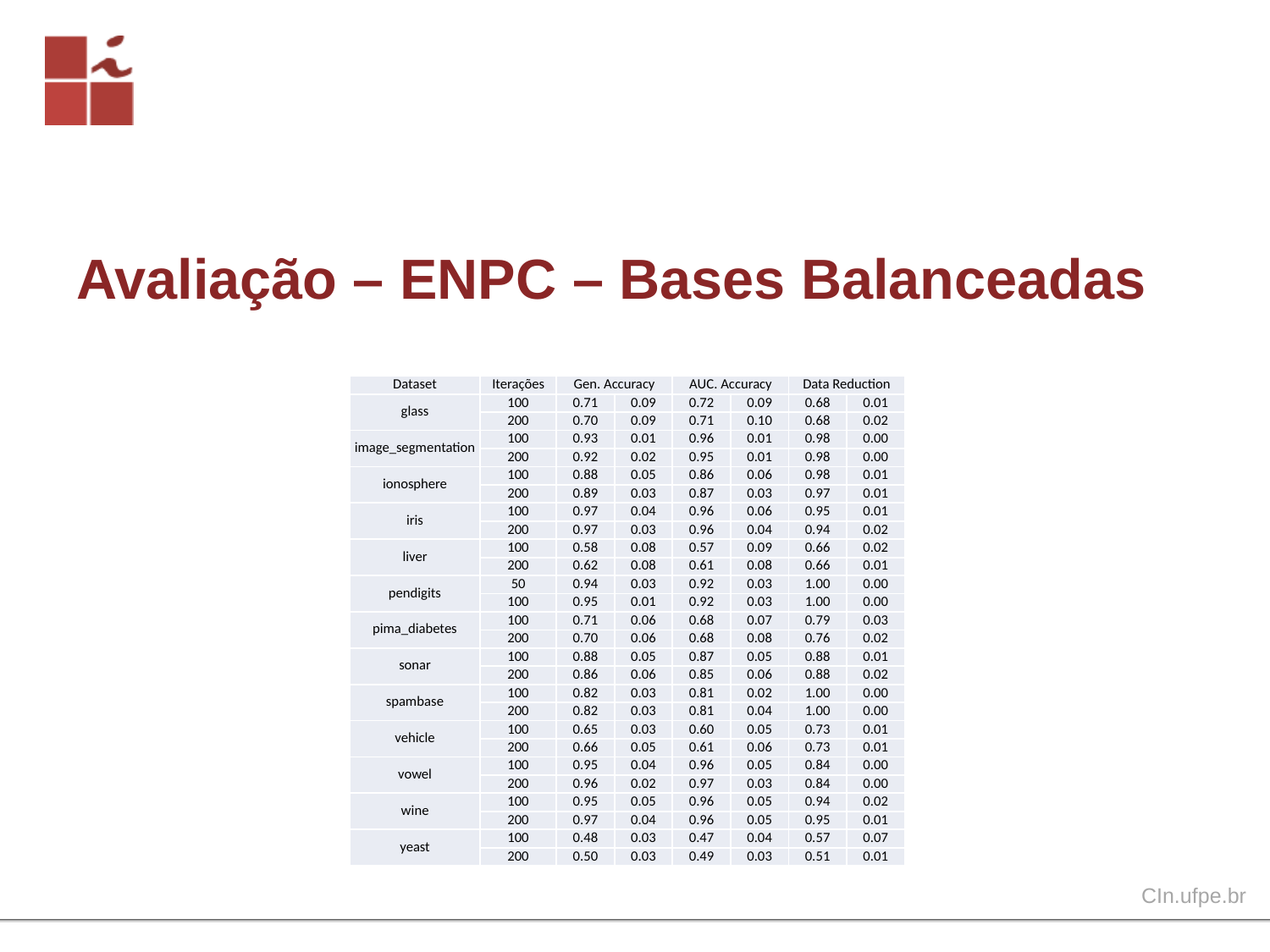

# Avaliação – ENPC – Bases Balanceadas
| Dataset | Iterações | Gen. Accuracy |  | AUC. Accuracy |  | Data Reduction |  |
| --- | --- | --- | --- | --- | --- | --- | --- |
| glass | 100 | 0.71 | 0.09 | 0.72 | 0.09 | 0.68 | 0.01 |
|  | 200 | 0.70 | 0.09 | 0.71 | 0.10 | 0.68 | 0.02 |
| image\_segmentation | 100 | 0.93 | 0.01 | 0.96 | 0.01 | 0.98 | 0.00 |
|  | 200 | 0.92 | 0.02 | 0.95 | 0.01 | 0.98 | 0.00 |
| ionosphere | 100 | 0.88 | 0.05 | 0.86 | 0.06 | 0.98 | 0.01 |
|  | 200 | 0.89 | 0.03 | 0.87 | 0.03 | 0.97 | 0.01 |
| iris | 100 | 0.97 | 0.04 | 0.96 | 0.06 | 0.95 | 0.01 |
|  | 200 | 0.97 | 0.03 | 0.96 | 0.04 | 0.94 | 0.02 |
| liver | 100 | 0.58 | 0.08 | 0.57 | 0.09 | 0.66 | 0.02 |
|  | 200 | 0.62 | 0.08 | 0.61 | 0.08 | 0.66 | 0.01 |
| pendigits | 50 | 0.94 | 0.03 | 0.92 | 0.03 | 1.00 | 0.00 |
|  | 100 | 0.95 | 0.01 | 0.92 | 0.03 | 1.00 | 0.00 |
| pima\_diabetes | 100 | 0.71 | 0.06 | 0.68 | 0.07 | 0.79 | 0.03 |
|  | 200 | 0.70 | 0.06 | 0.68 | 0.08 | 0.76 | 0.02 |
| sonar | 100 | 0.88 | 0.05 | 0.87 | 0.05 | 0.88 | 0.01 |
|  | 200 | 0.86 | 0.06 | 0.85 | 0.06 | 0.88 | 0.02 |
| spambase | 100 | 0.82 | 0.03 | 0.81 | 0.02 | 1.00 | 0.00 |
|  | 200 | 0.82 | 0.03 | 0.81 | 0.04 | 1.00 | 0.00 |
| vehicle | 100 | 0.65 | 0.03 | 0.60 | 0.05 | 0.73 | 0.01 |
|  | 200 | 0.66 | 0.05 | 0.61 | 0.06 | 0.73 | 0.01 |
| vowel | 100 | 0.95 | 0.04 | 0.96 | 0.05 | 0.84 | 0.00 |
|  | 200 | 0.96 | 0.02 | 0.97 | 0.03 | 0.84 | 0.00 |
| wine | 100 | 0.95 | 0.05 | 0.96 | 0.05 | 0.94 | 0.02 |
|  | 200 | 0.97 | 0.04 | 0.96 | 0.05 | 0.95 | 0.01 |
| yeast | 100 | 0.48 | 0.03 | 0.47 | 0.04 | 0.57 | 0.07 |
|  | 200 | 0.50 | 0.03 | 0.49 | 0.03 | 0.51 | 0.01 |